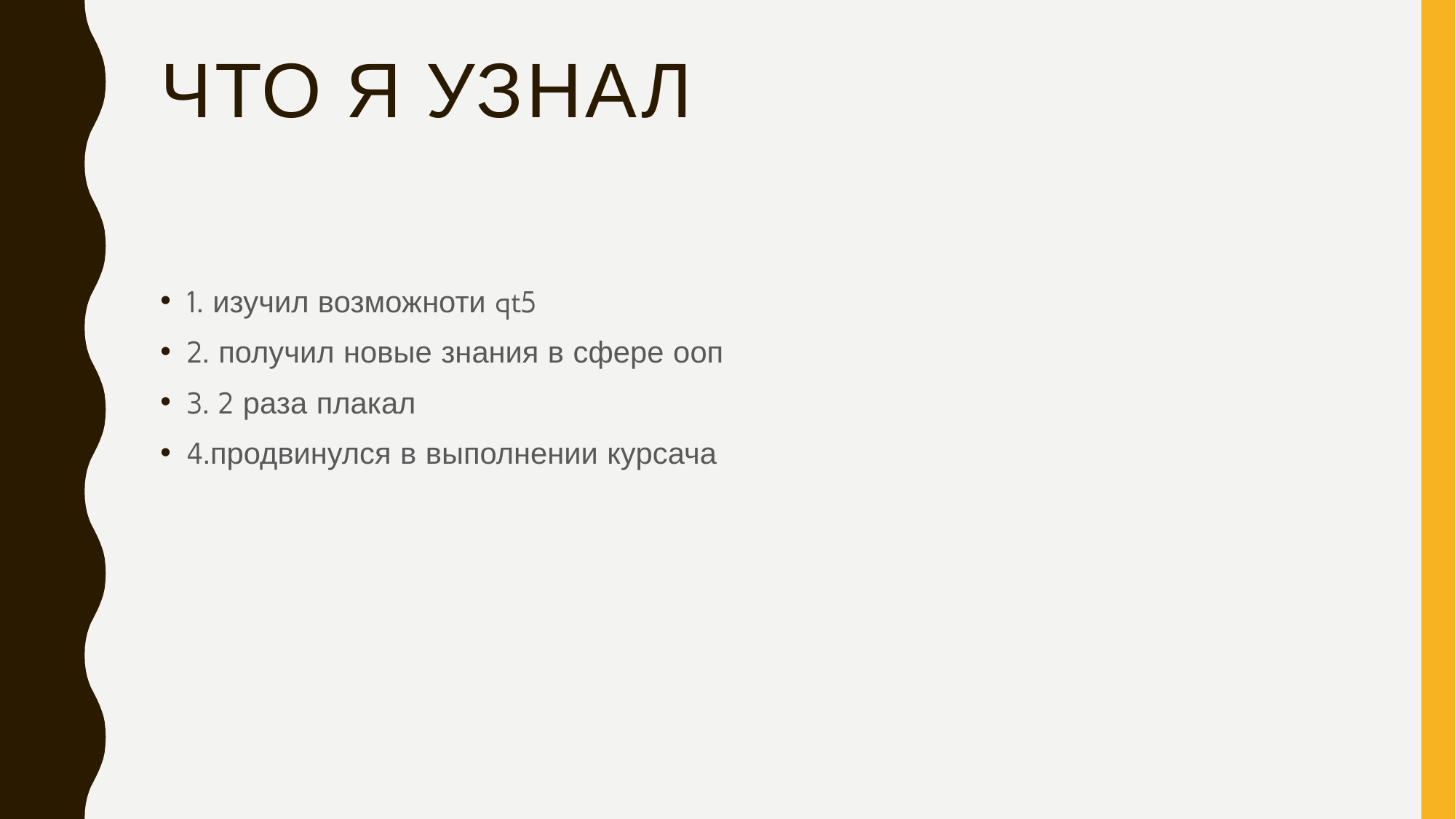

# Что я узнал
1. изучил возможноти qt5
2. получил новые знания в сфере ооп
3. 2 раза плакал
4.продвинулся в выполнении курсача